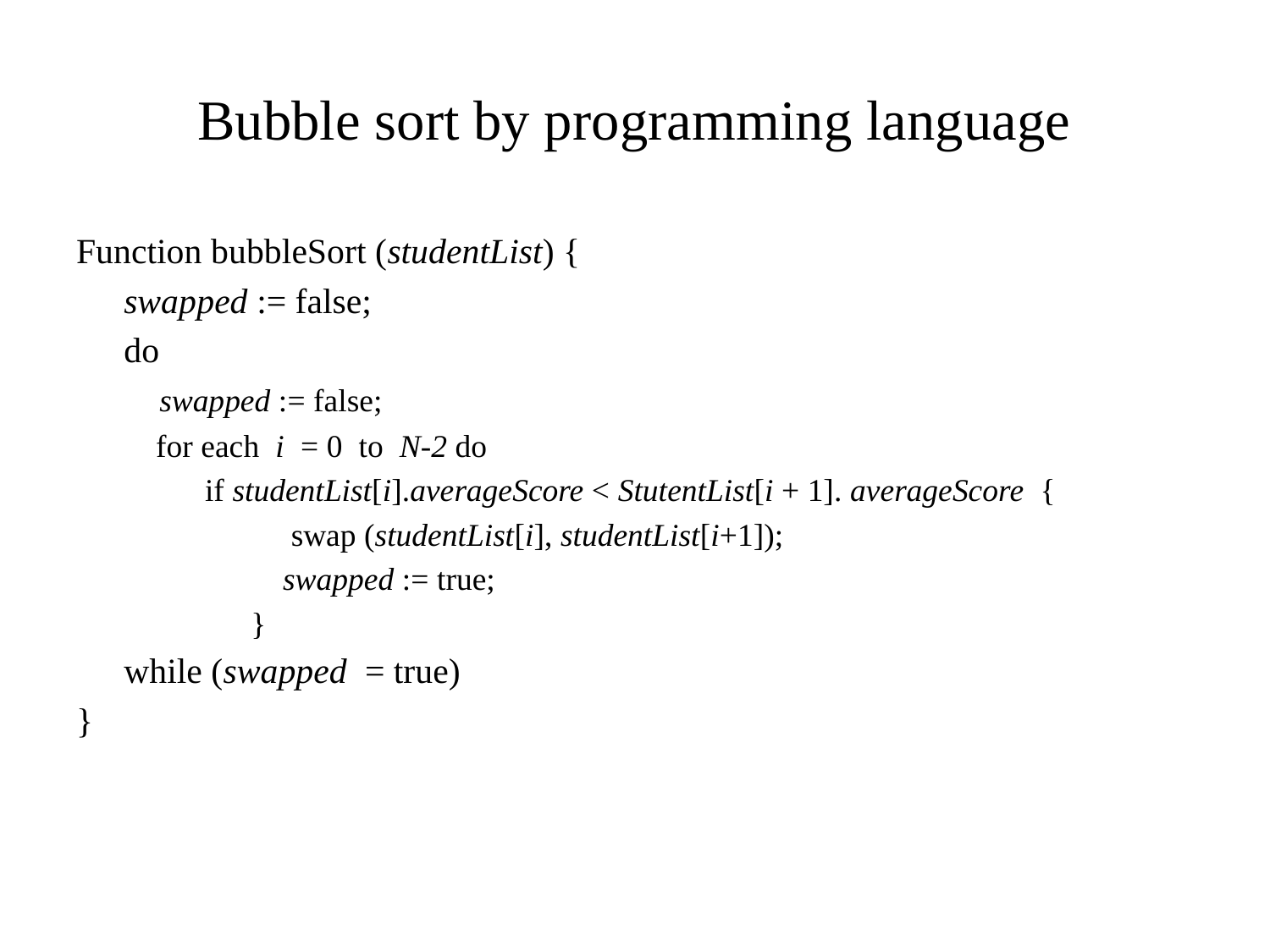

# Bubble sort by programming language
Function bubbleSort (studentList) {
	swapped := false;
	do
	    swapped := false;
	    for each  i  = 0  to  N-2 do
                if studentList[i].averageScore < StutentList[i + 1]. averageScore  {
		     swap (studentList[i], studentList[i+1]);
		    swapped := true;
		}
	while (swapped  = true)
}